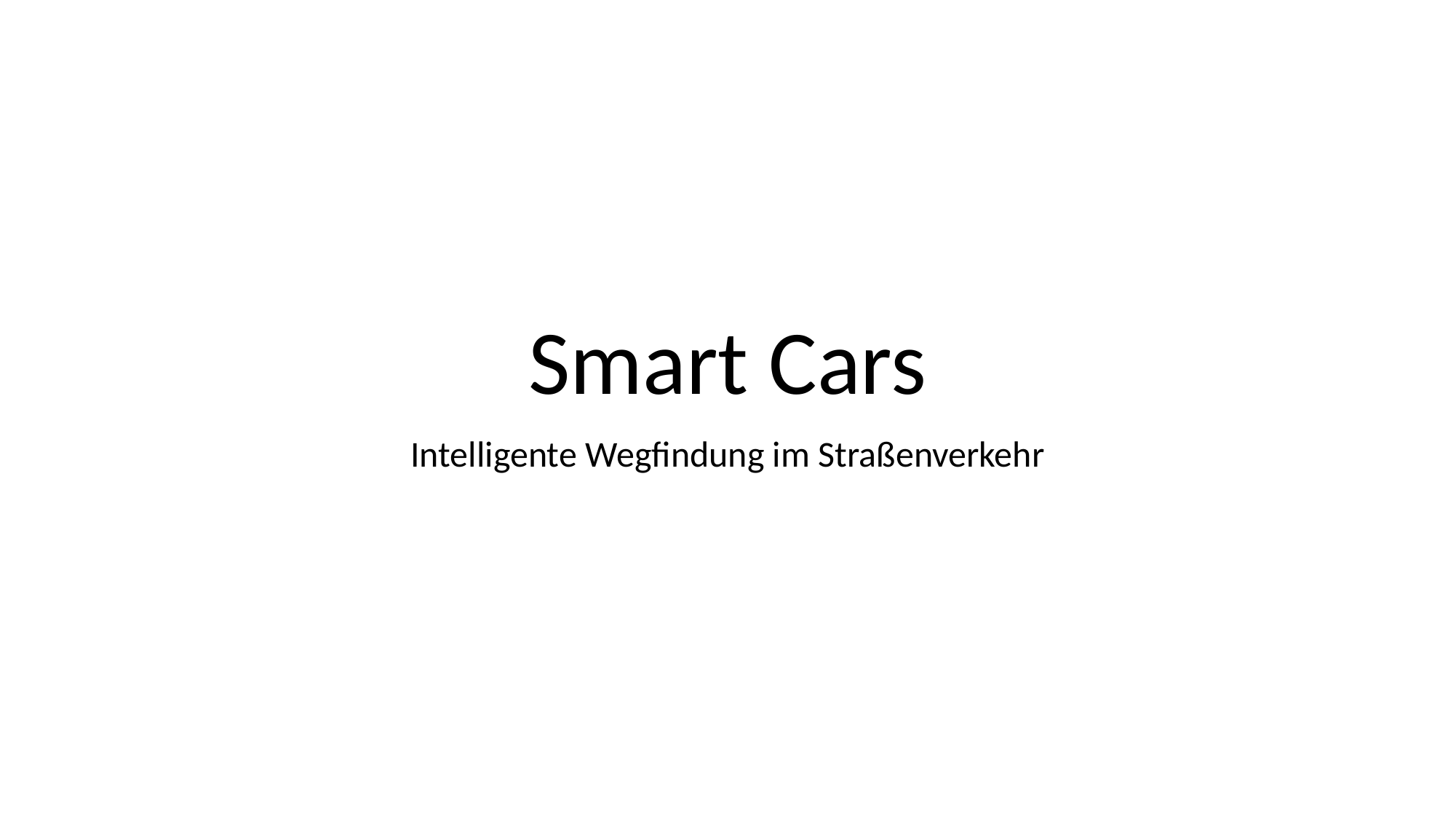

# Smart Cars
Intelligente Wegfindung im Straßenverkehr